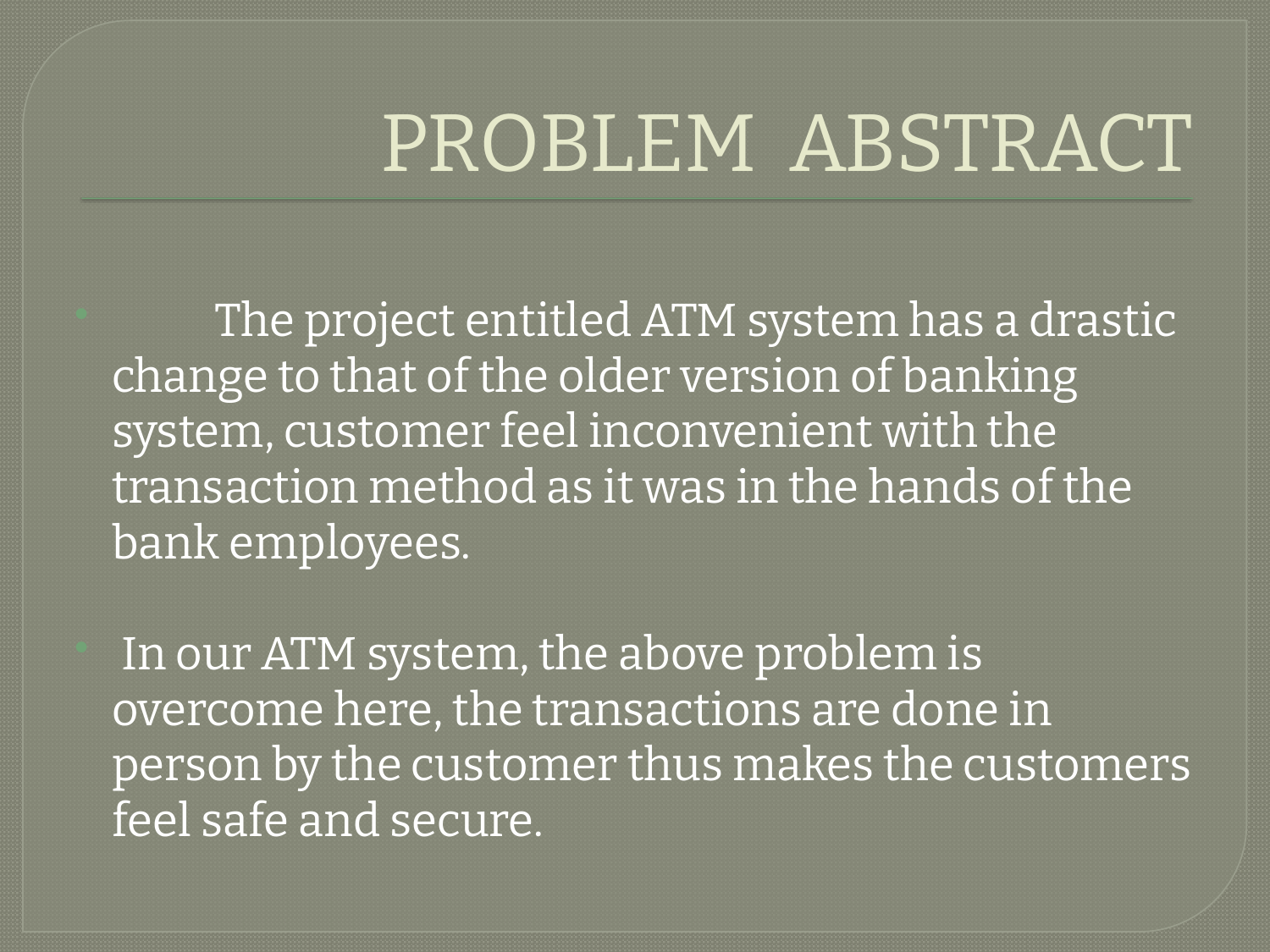

# PROBLEM  ABSTRACT

           The project entitled ATM system has a drastic change to that of the older version of banking system, customer feel inconvenient with the transaction method as it was in the hands of the bank employees.

 In our ATM system, the above problem is overcome here, the transactions are done in person by the customer thus makes the customers feel safe and secure.